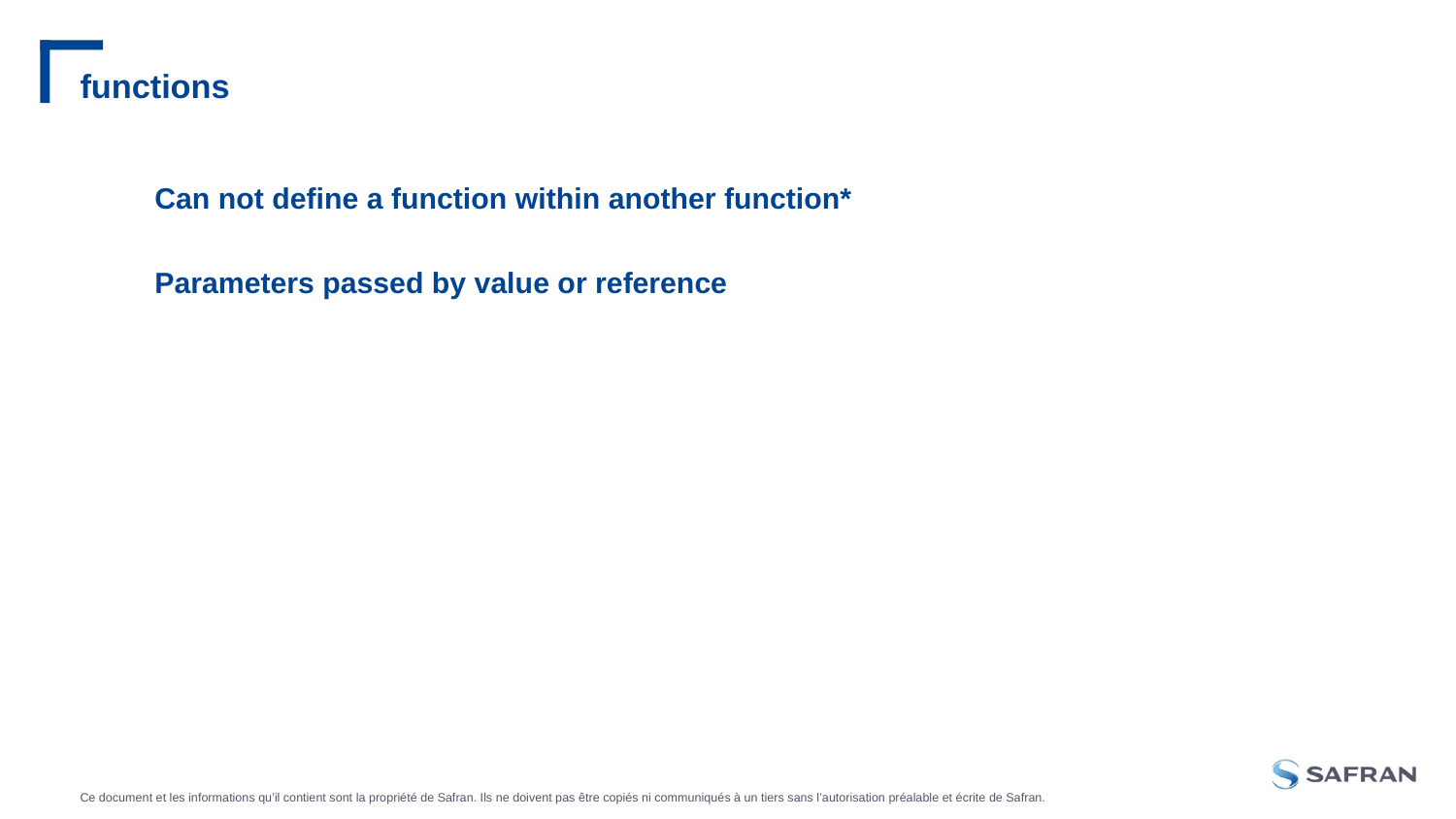

# functions
Can not define a function within another function*
Parameters passed by value or reference